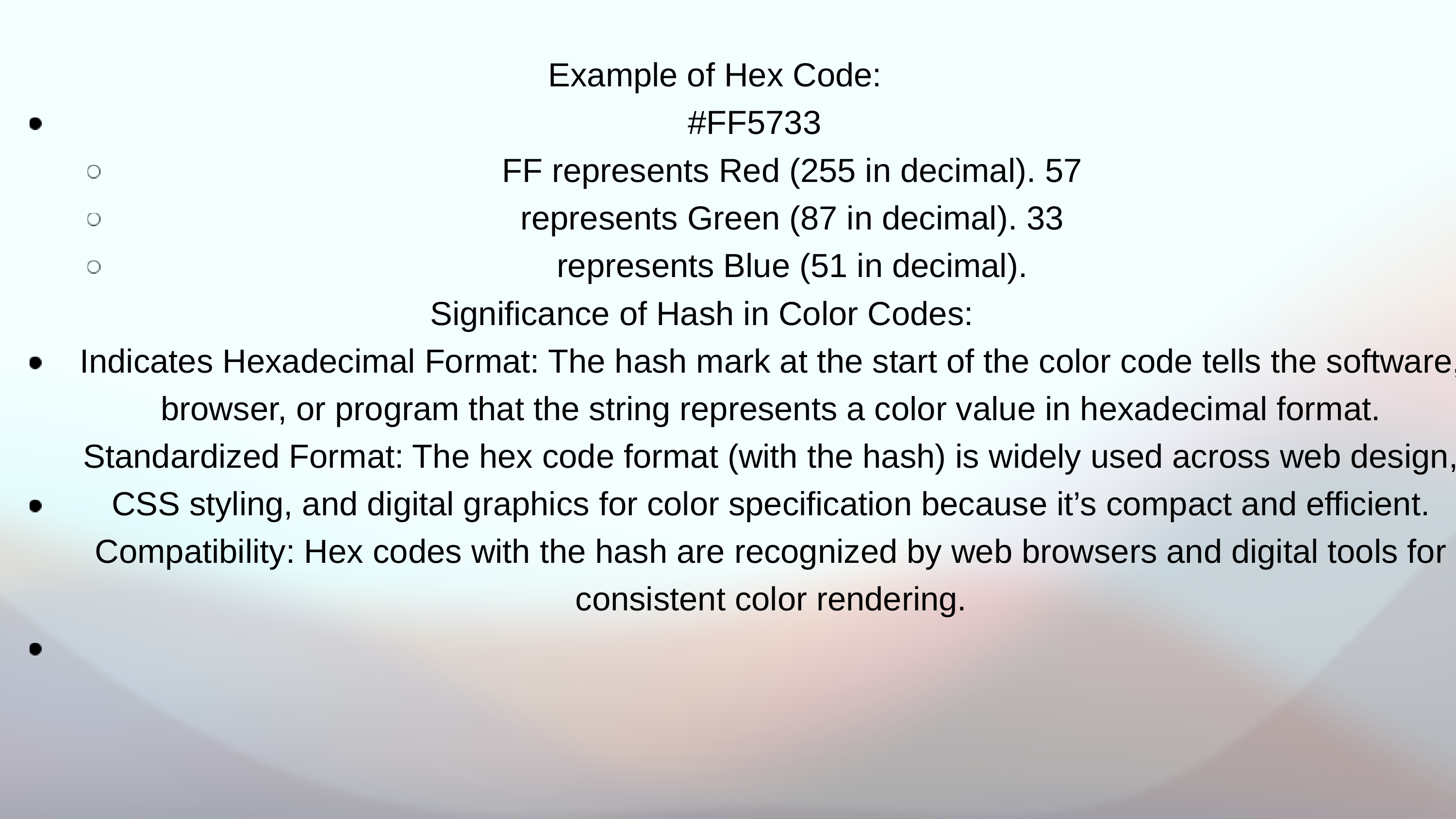

Example of Hex Code:
#FF5733

FF represents Red (255 in decimal). 57 represents Green (87 in decimal). 33 represents Blue (51 in decimal).

Significance of Hash in Color Codes:
Indicates Hexadecimal Format: The hash mark at the start of the color code tells the software, browser, or program that the string represents a color value in hexadecimal format. Standardized Format: The hex code format (with the hash) is widely used across web design, CSS styling, and digital graphics for color specification because it’s compact and efficient. Compatibility: Hex codes with the hash are recognized by web browsers and digital tools for consistent color rendering.